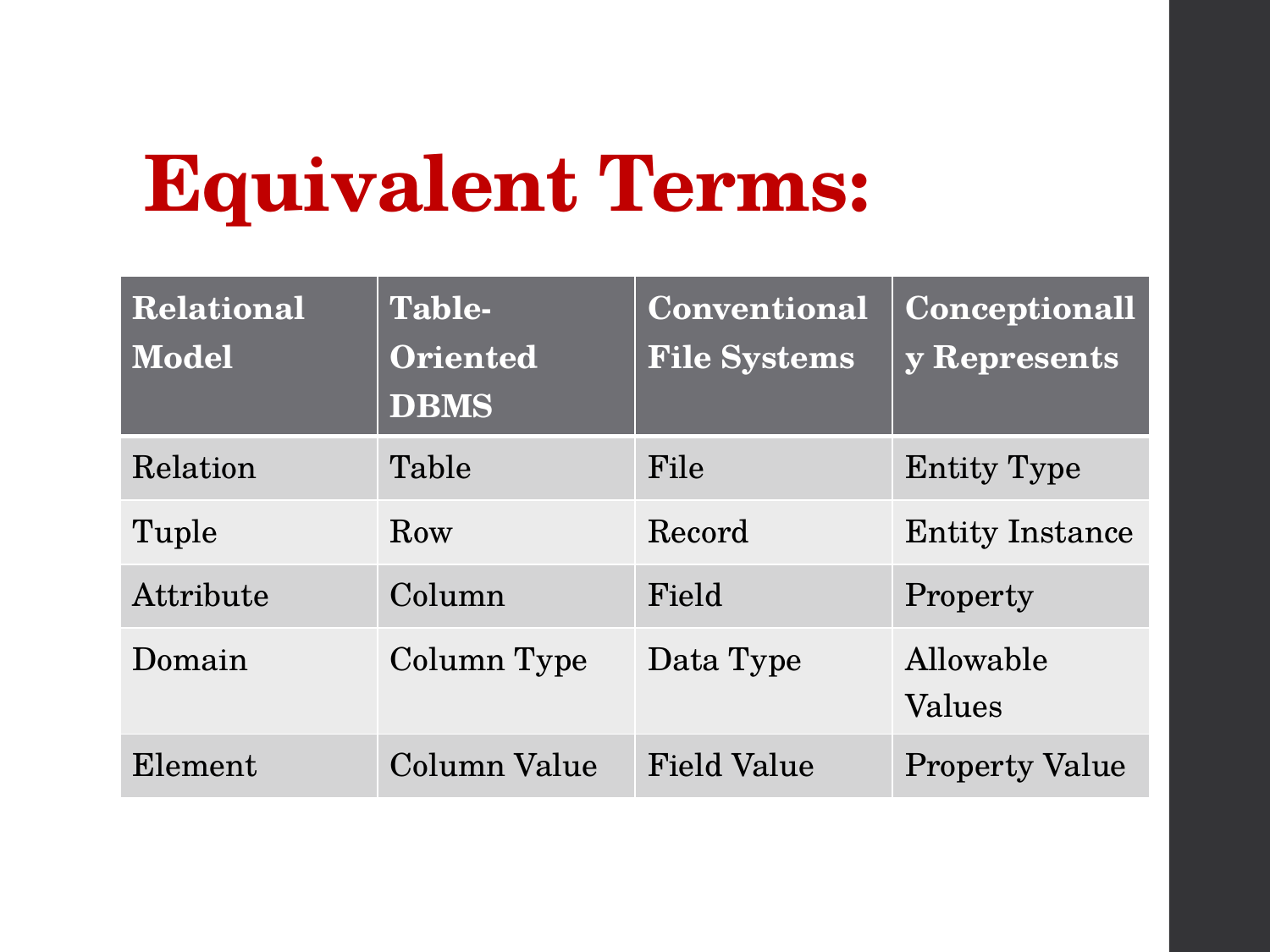

# Equivalent Terms:
| Relational Model | Table-Oriented DBMS | Conventional File Systems | Conceptionally Represents |
| --- | --- | --- | --- |
| Relation | Table | File | Entity Type |
| Tuple | Row | Record | Entity Instance |
| Attribute | Column | Field | Property |
| Domain | Column Type | Data Type | Allowable Values |
| Element | Column Value | Field Value | Property Value |